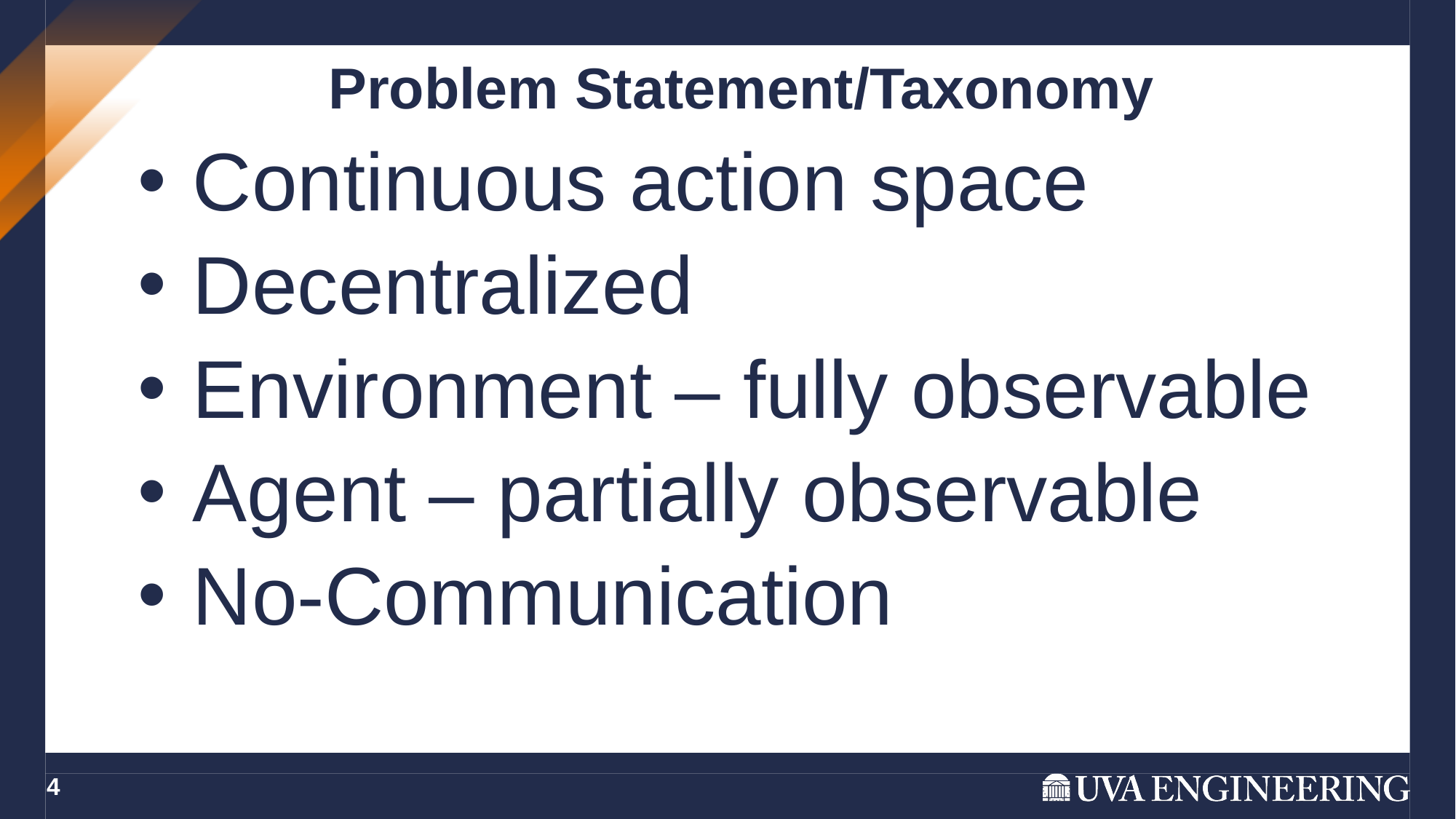

Problem Statement/Taxonomy
Continuous action space
Decentralized
Environment – fully observable
Agent – partially observable
No-Communication